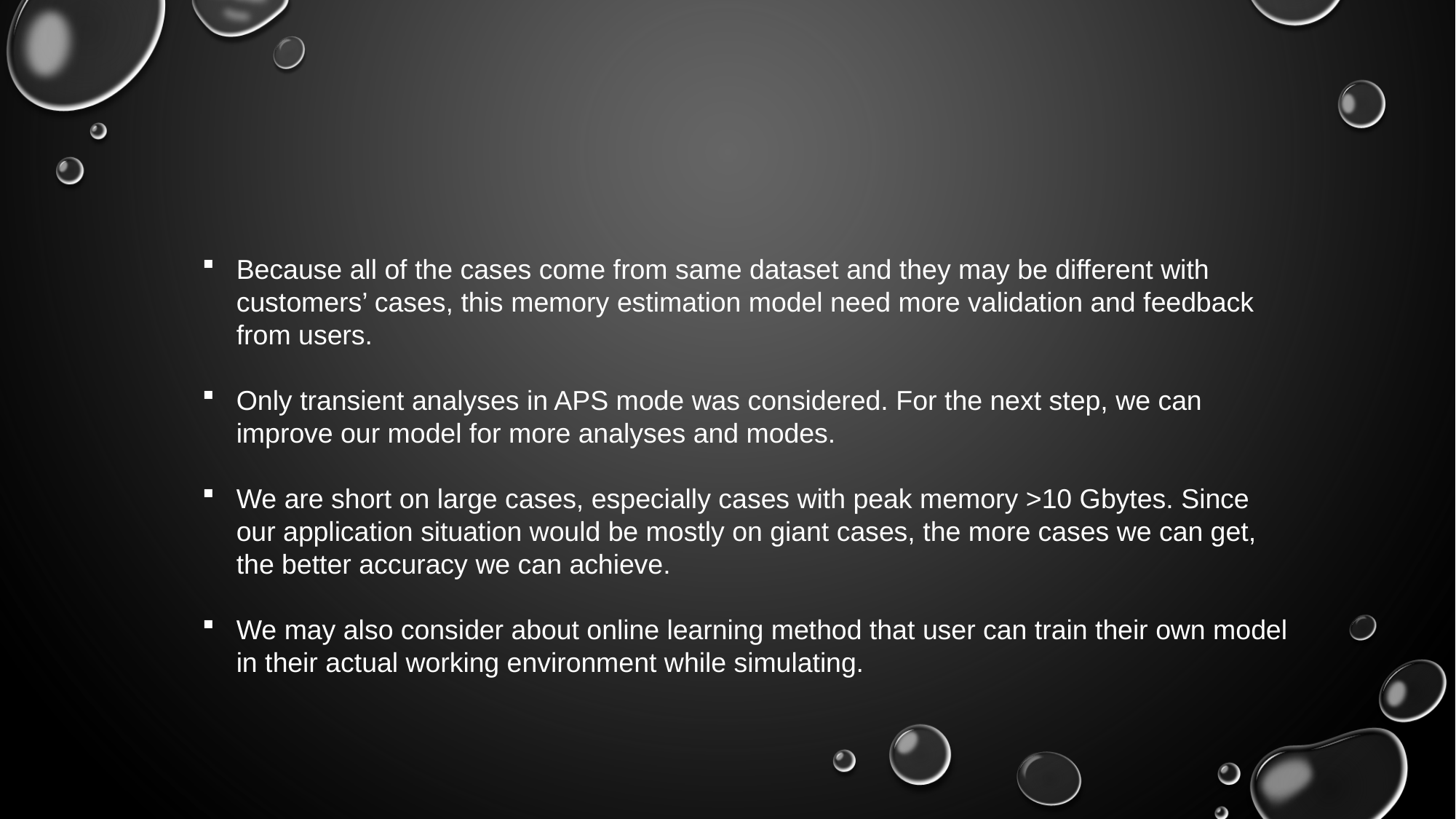

Because all of the cases come from same dataset and they may be different with customers’ cases, this memory estimation model need more validation and feedback from users.

Only transient analyses in APS mode was considered. For the next step, we can improve our model for more analyses and modes.

We are short on large cases, especially cases with peak memory >10 Gbytes. Since our application situation would be mostly on giant cases, the more cases we can get, the better accuracy we can achieve.

We may also consider about online learning method that user can train their own model in their actual working environment while simulating.